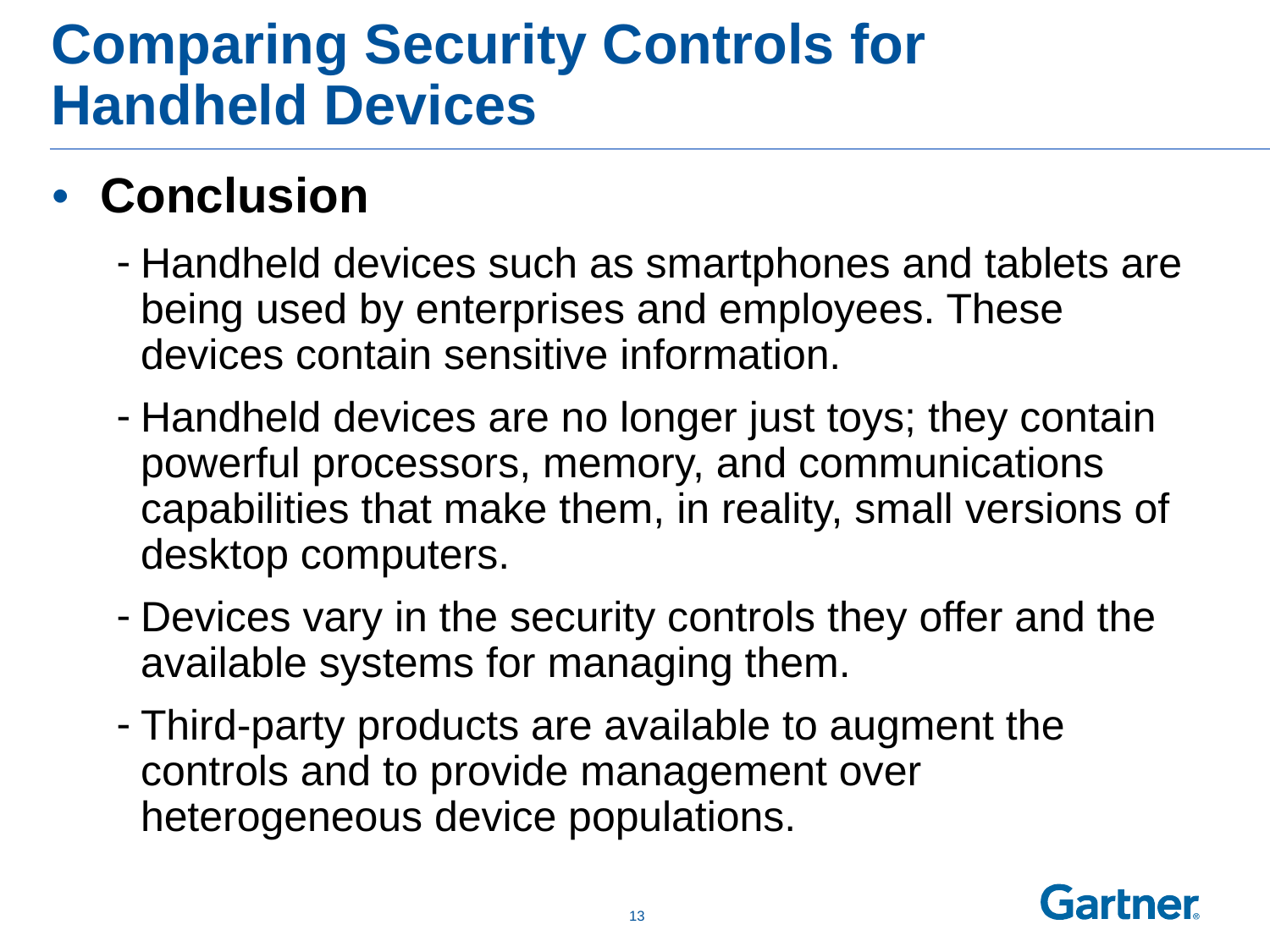

# Comparing Security Controls for Handheld Devices
Conclusion
Handheld devices such as smartphones and tablets are being used by enterprises and employees. These devices contain sensitive information.
Handheld devices are no longer just toys; they contain powerful processors, memory, and communications capabilities that make them, in reality, small versions of desktop computers.
Devices vary in the security controls they offer and the available systems for managing them.
Third-party products are available to augment the controls and to provide management over heterogeneous device populations.
 13